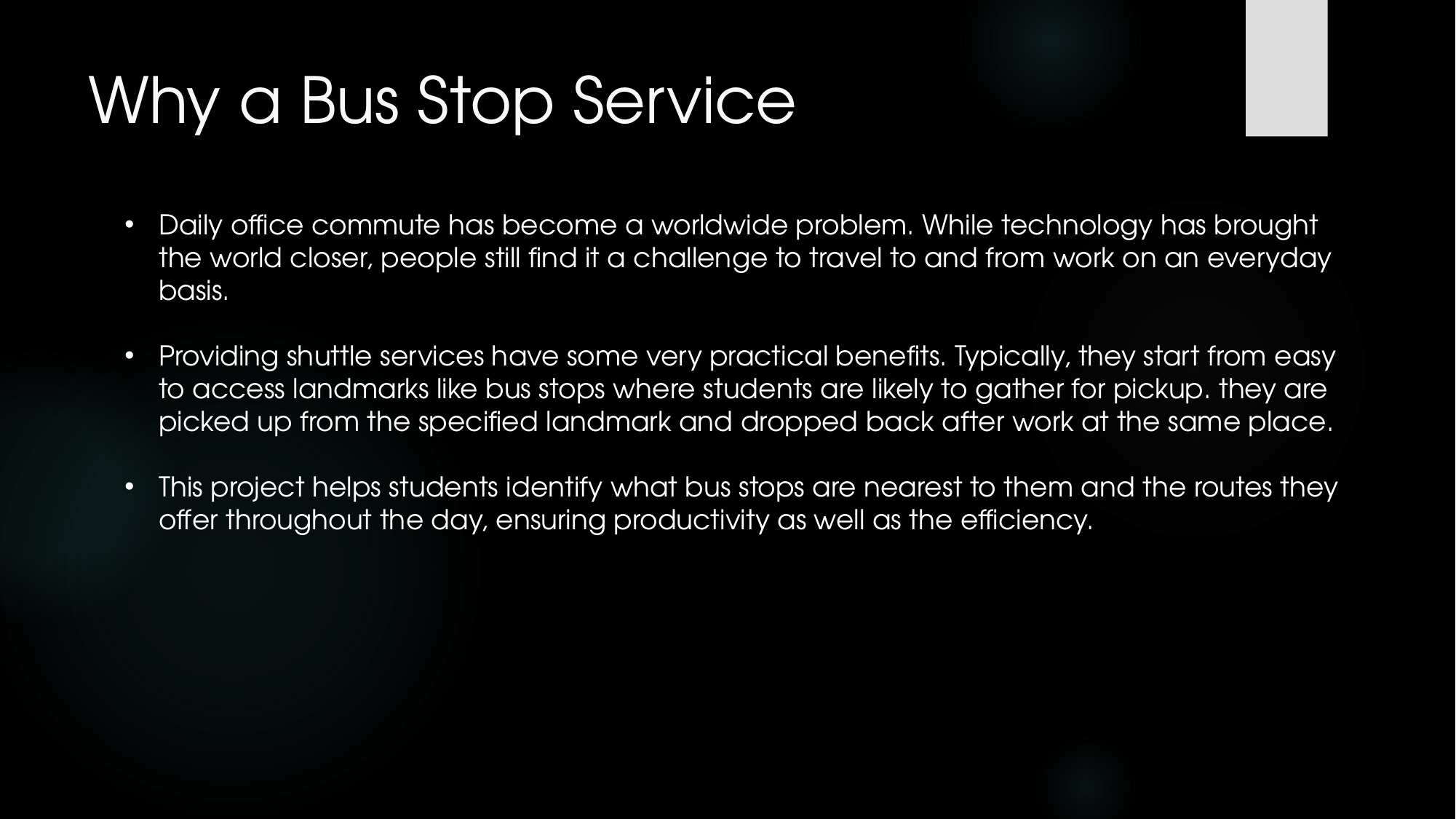

# Why a Bus Stop Service
Daily office commute has become a worldwide problem. While technology has brought the world closer, people still find it a challenge to travel to and from work on an everyday basis.

Providing shuttle services have some very practical benefits. Typically, they start from easy to access landmarks like bus stops where students are likely to gather for pickup. they are picked up from the specified landmark and dropped back after work at the same place.

This project helps students identify what bus stops are nearest to them and the routes they offer throughout the day, ensuring productivity as well as the efficiency.